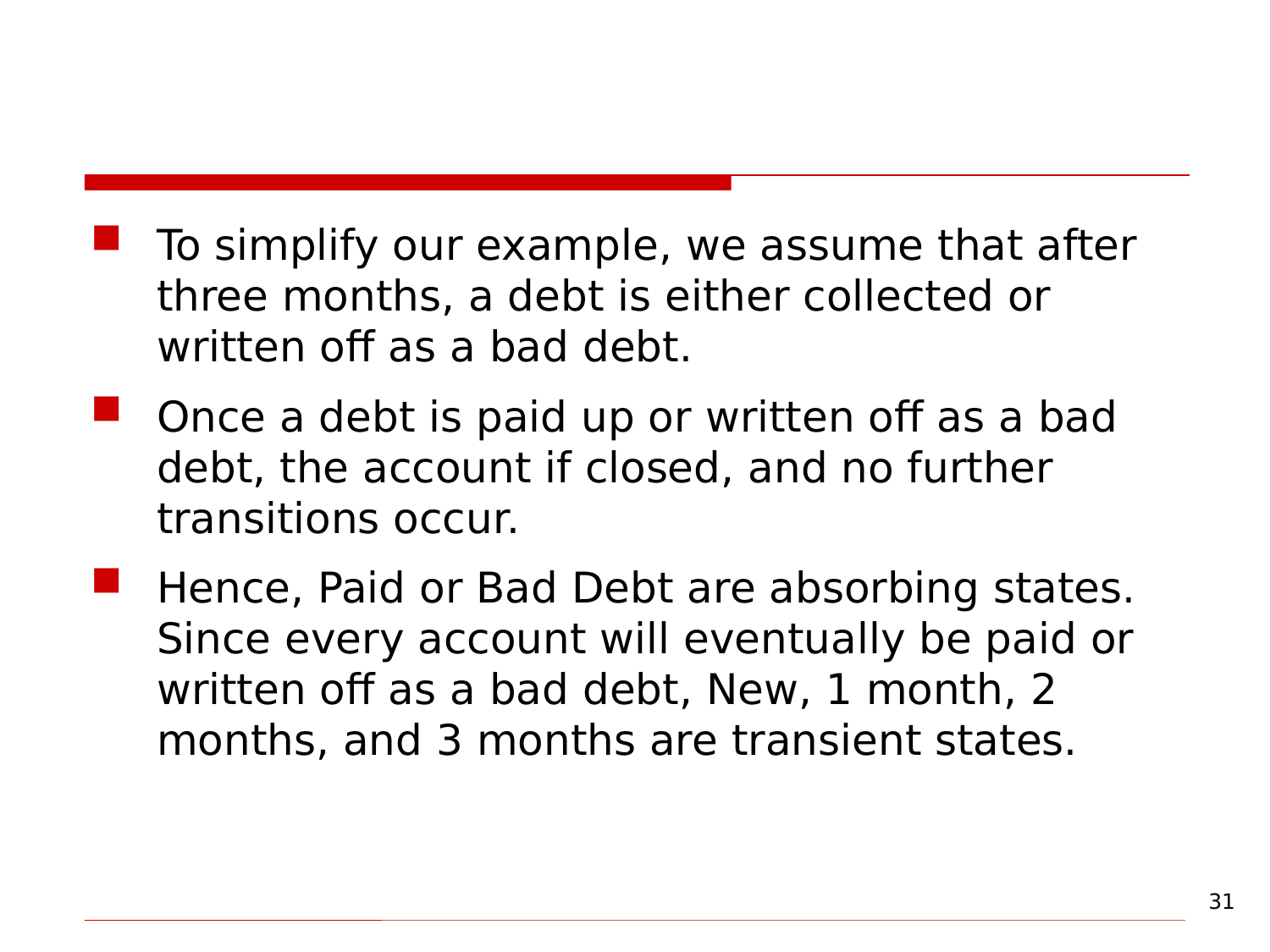

#
To simplify our example, we assume that after three months, a debt is either collected or written off as a bad debt.
Once a debt is paid up or written off as a bad debt, the account if closed, and no further transitions occur.
Hence, Paid or Bad Debt are absorbing states. Since every account will eventually be paid or written off as a bad debt, New, 1 month, 2 months, and 3 months are transient states.